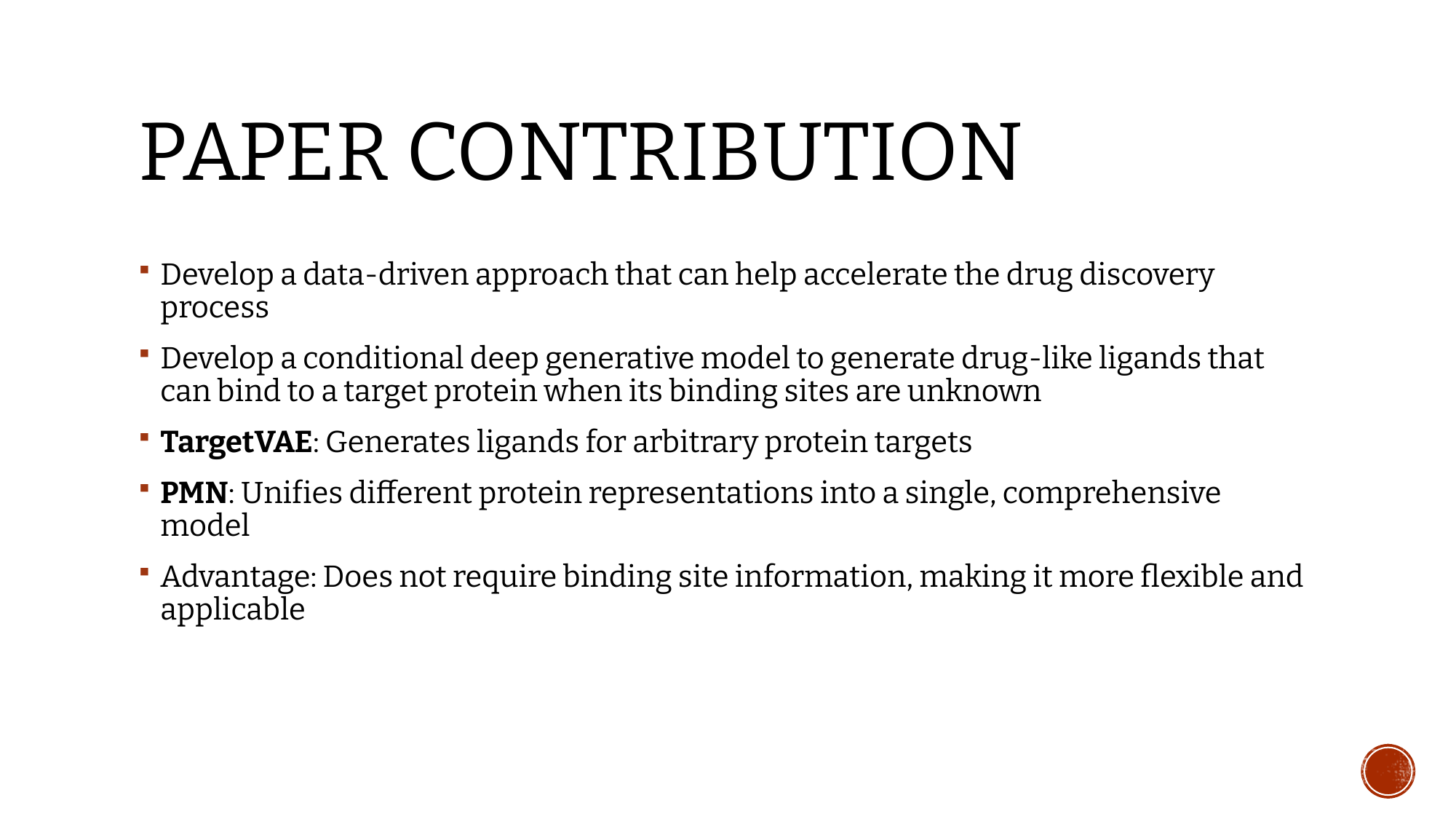

# Paper contribution
Develop a data-driven approach that can help accelerate the drug discovery process
Develop a conditional deep generative model to generate drug-like ligands that can bind to a target protein when its binding sites are unknown
TargetVAE: Generates ligands for arbitrary protein targets
PMN: Unifies different protein representations into a single, comprehensive model
Advantage: Does not require binding site information, making it more flexible and applicable